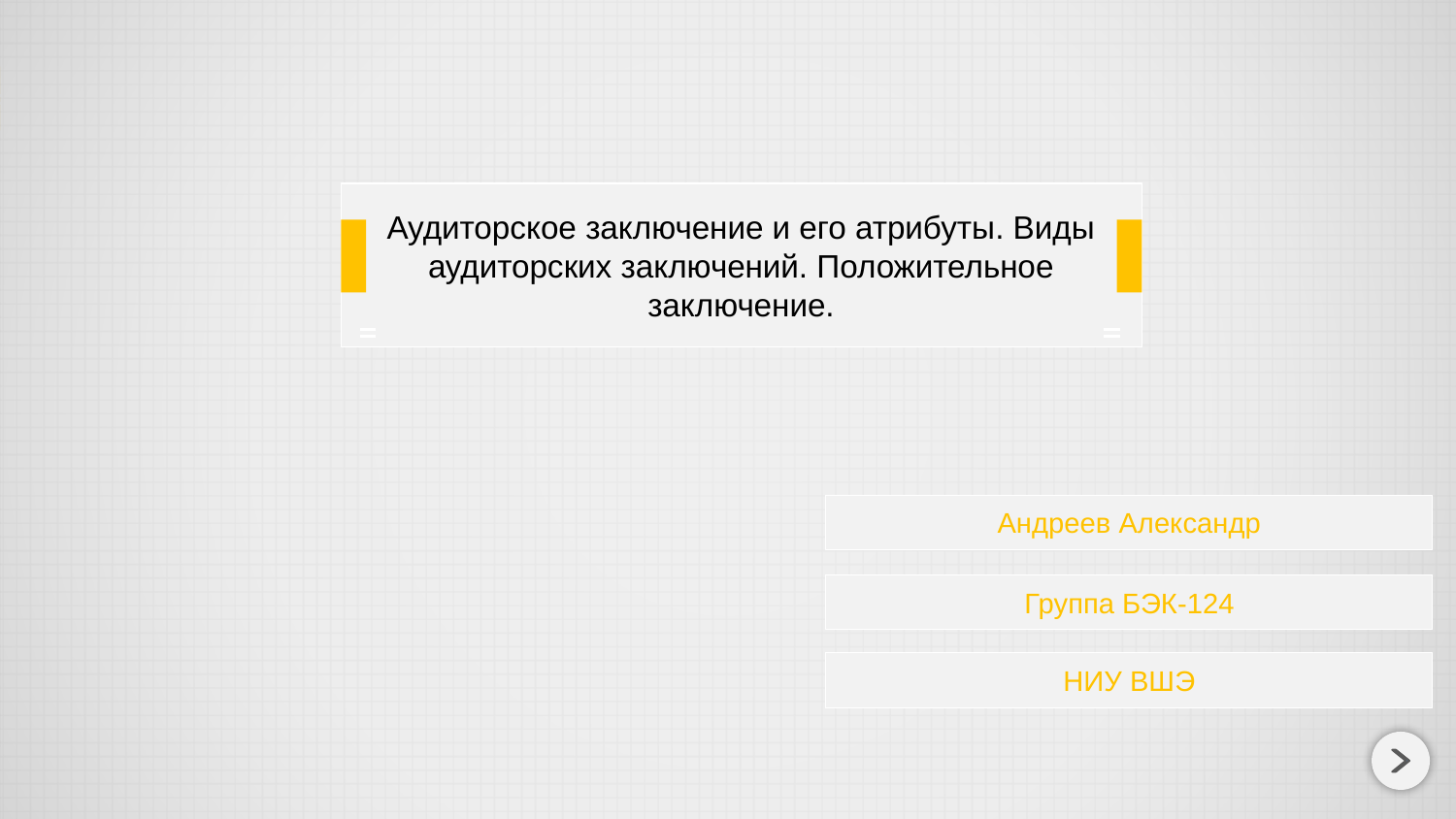

Аудиторское заключение и его атрибуты. Виды аудиторских заключений. Положительное заключение.

Андреев Александр
Группа БЭК-124
НИУ ВШЭ